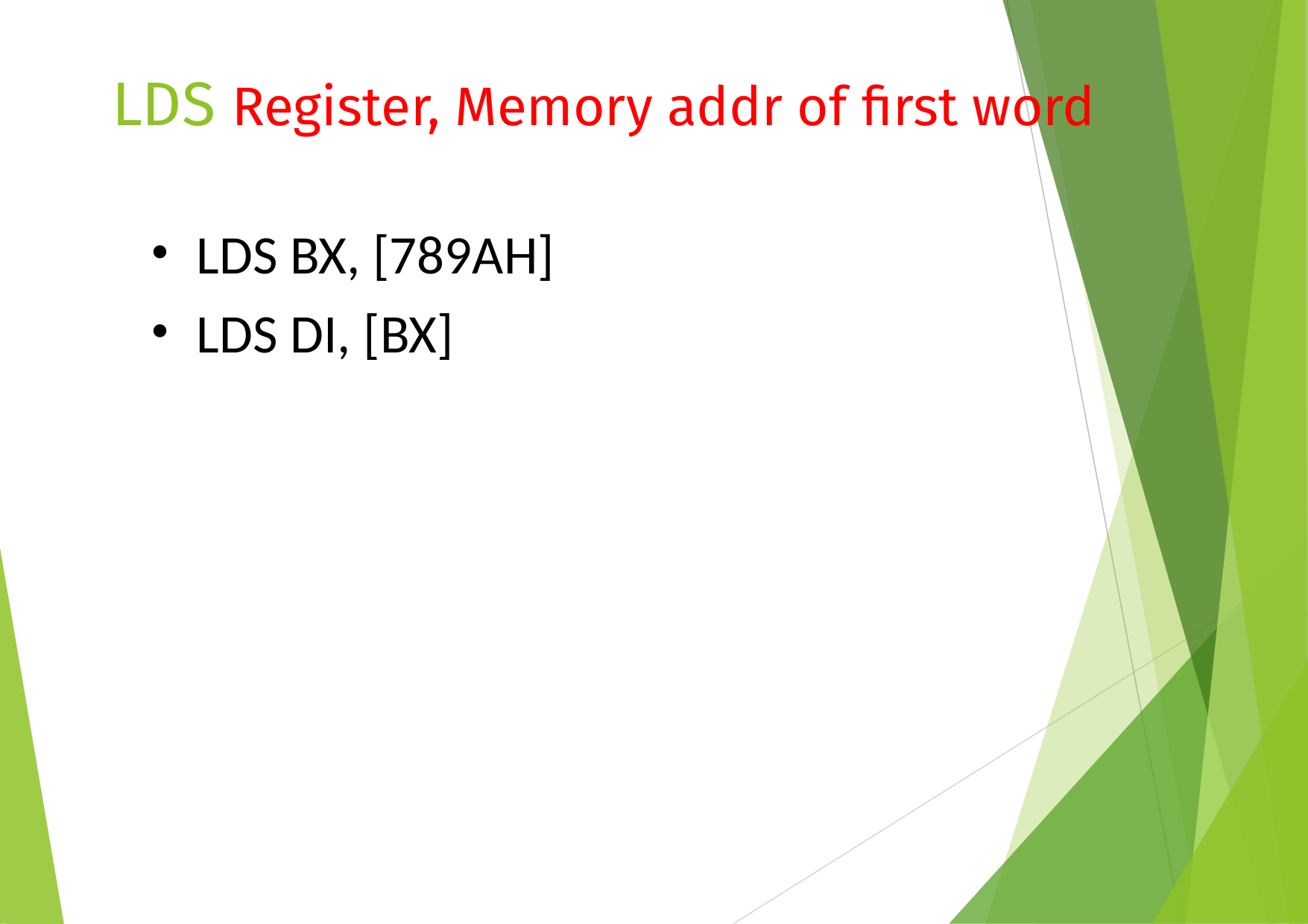

# LDS Register, Memory addr of first word
LDS BX, [789AH]
LDS DI, [BX]